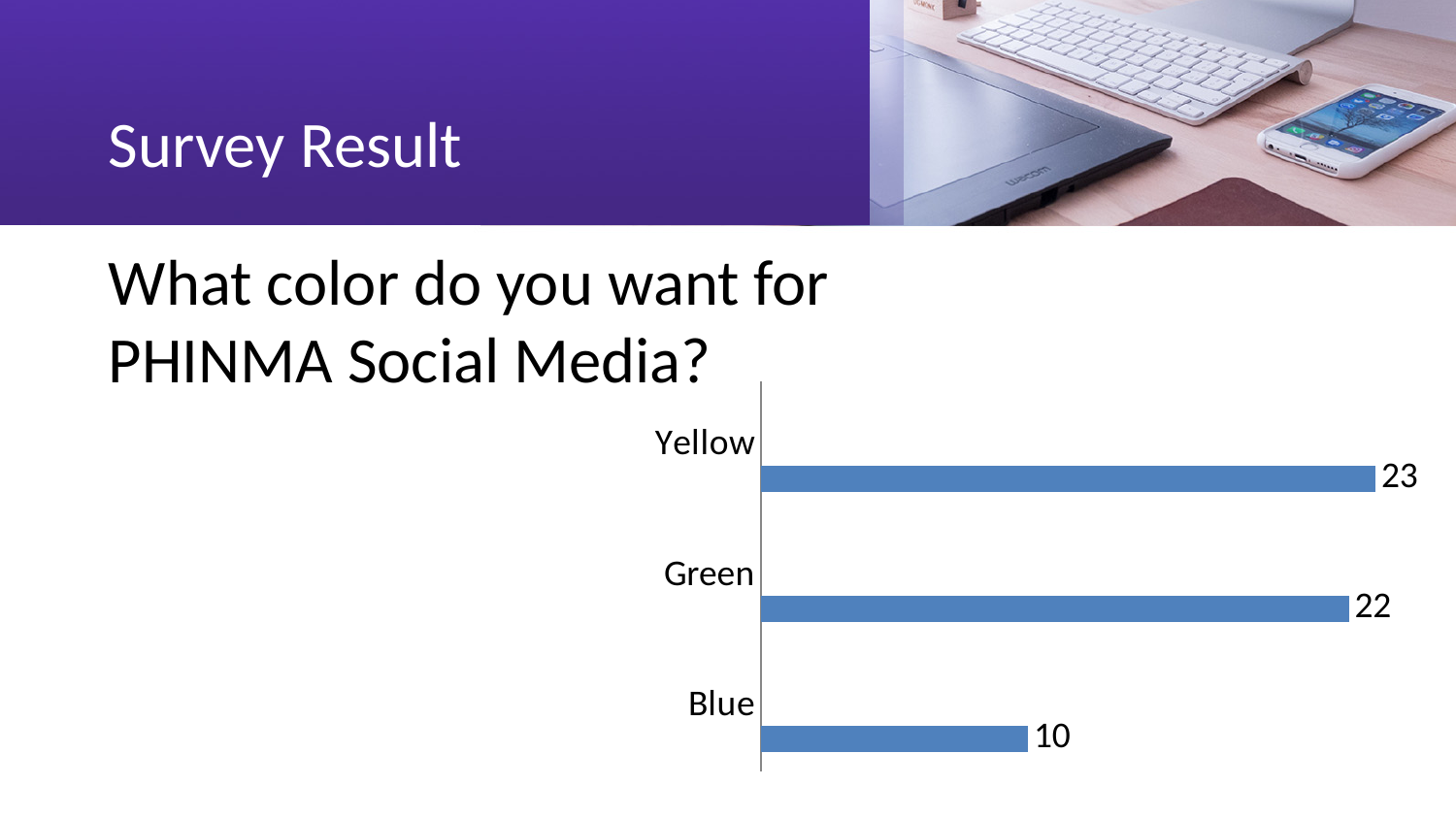

Survey Result
What color do you want for PHINMA Social Media?

### Chart

| Category | Series 1 | Column1 | Column2 |
|---|---|---|---|
| Blue | 10.0 | None | None |
| Green | 22.0 | None | None |
| Yellow | 23.0 | None | None |